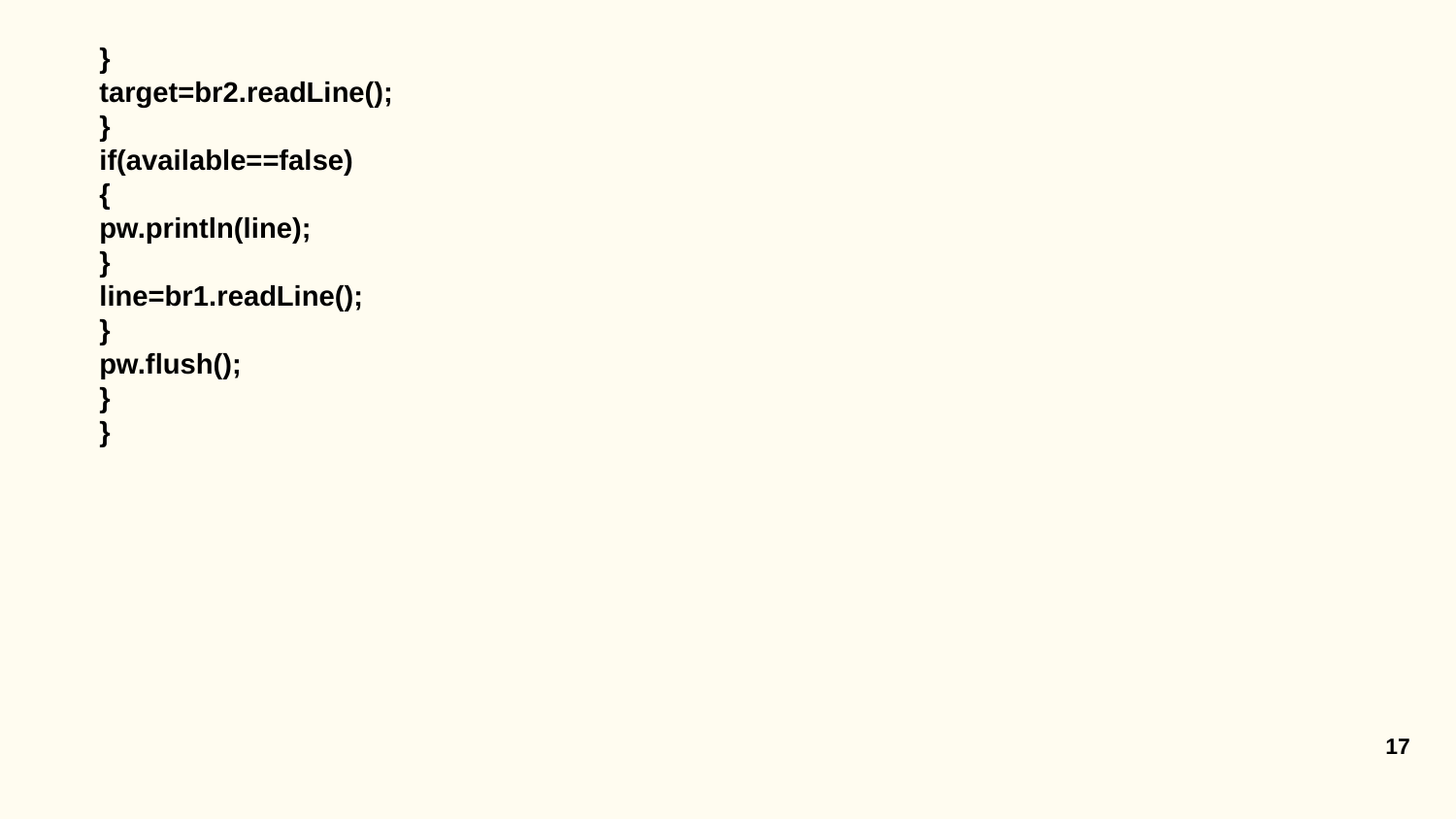

}
target=br2.readLine();
}
if(available==false)
{
pw.println(line);
}
line=br1.readLine();
}
pw.flush();
}
}
17